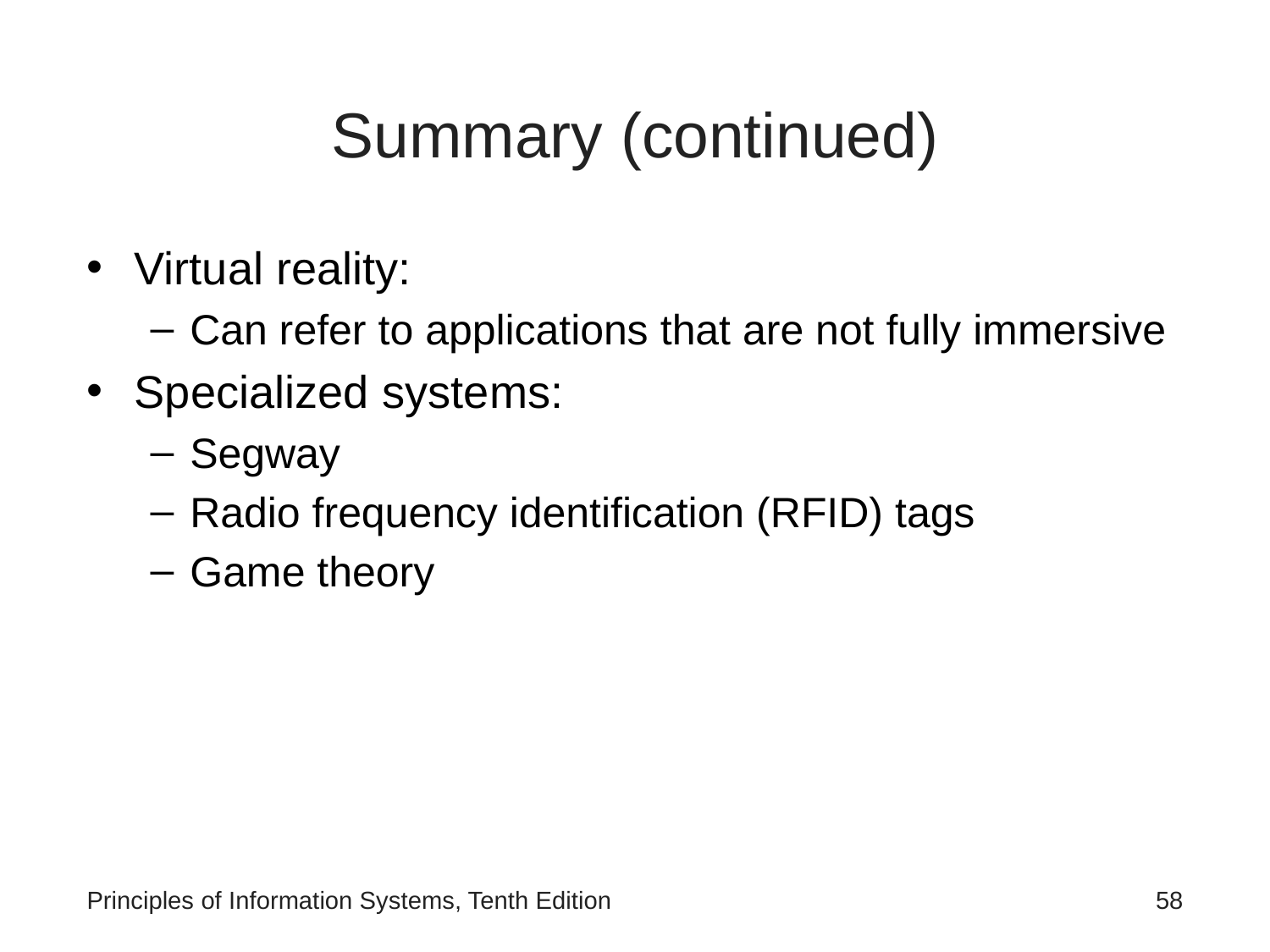

# Summary (continued)
Virtual reality:
Can refer to applications that are not fully immersive
Specialized systems:
Segway
Radio frequency identification (RFID) tags
Game theory

Principles of Information Systems, Tenth Edition
58